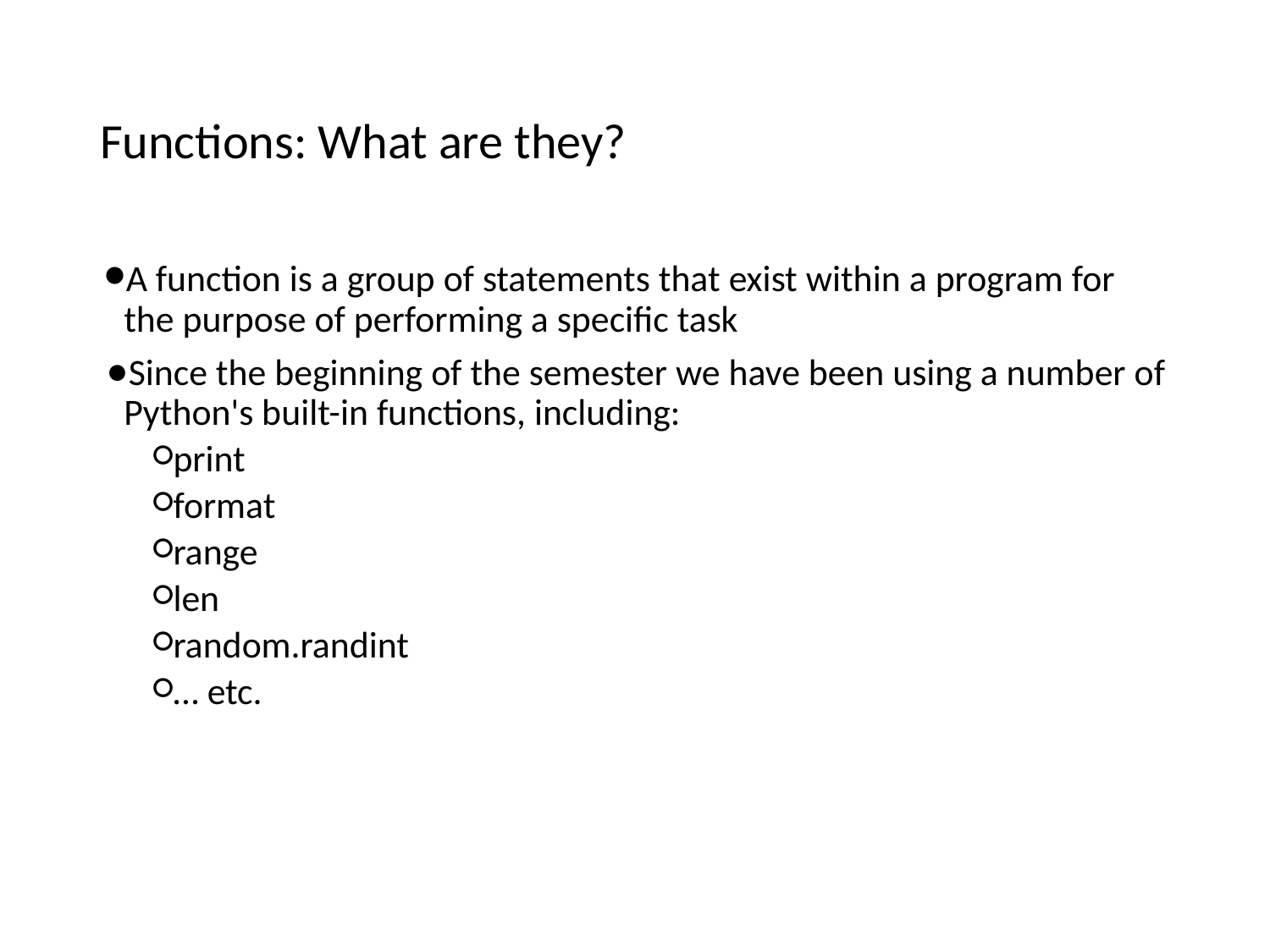

# Functions: What are they?
A function is a group of statements that exist within a program for the purpose of performing a specific task
Since the beginning of the semester we have been using a number of Python's built-in functions, including:
print
format
range
len
random.randint
… etc.